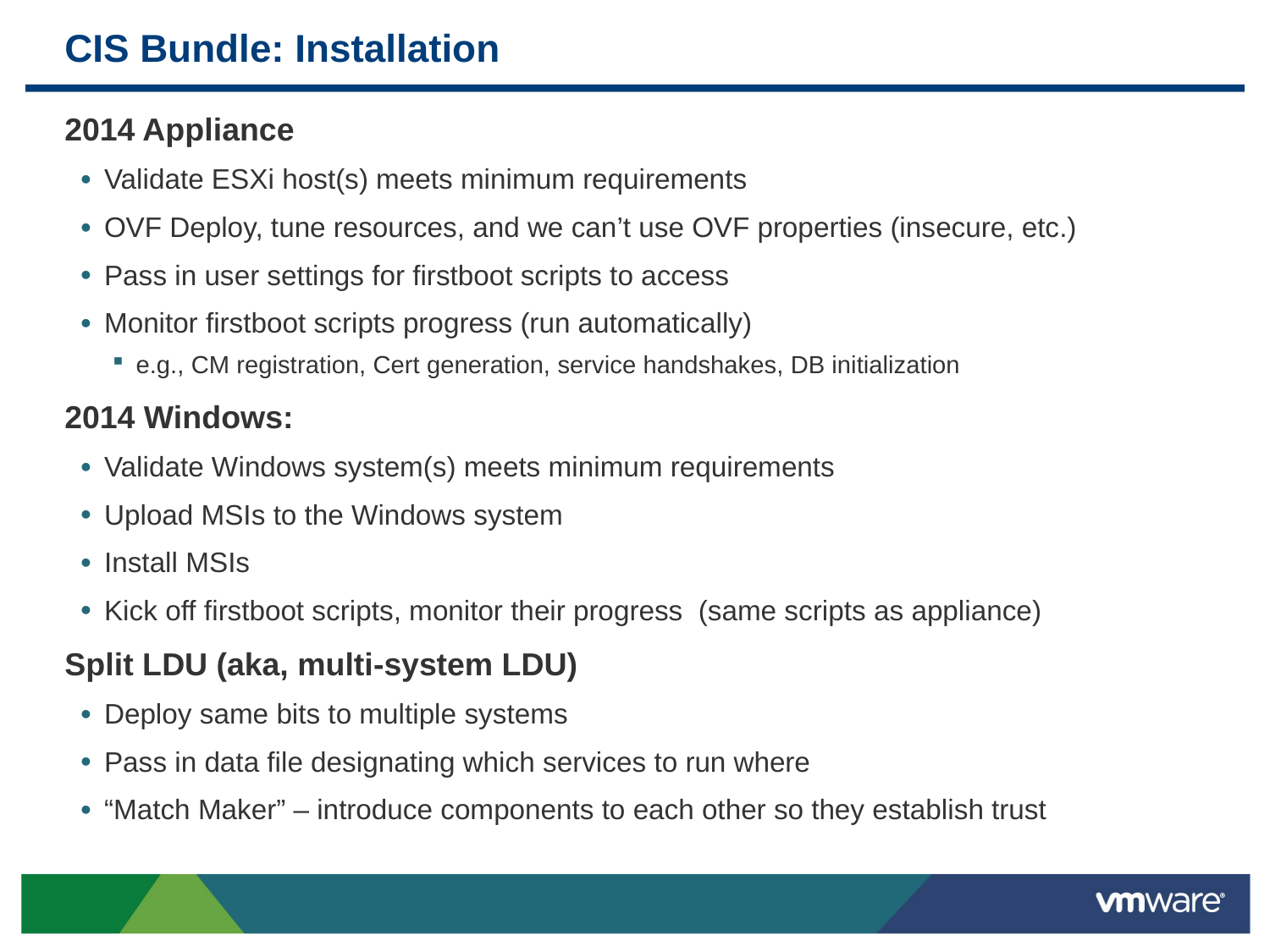

# CIS Bundle: Installation
2014 Appliance
Validate ESXi host(s) meets minimum requirements
OVF Deploy, tune resources, and we can’t use OVF properties (insecure, etc.)
Pass in user settings for firstboot scripts to access
Monitor firstboot scripts progress (run automatically)
e.g., CM registration, Cert generation, service handshakes, DB initialization
2014 Windows:
Validate Windows system(s) meets minimum requirements
Upload MSIs to the Windows system
Install MSIs
Kick off firstboot scripts, monitor their progress  (same scripts as appliance)
Split LDU (aka, multi-system LDU)
Deploy same bits to multiple systems
Pass in data file designating which services to run where
“Match Maker” – introduce components to each other so they establish trust